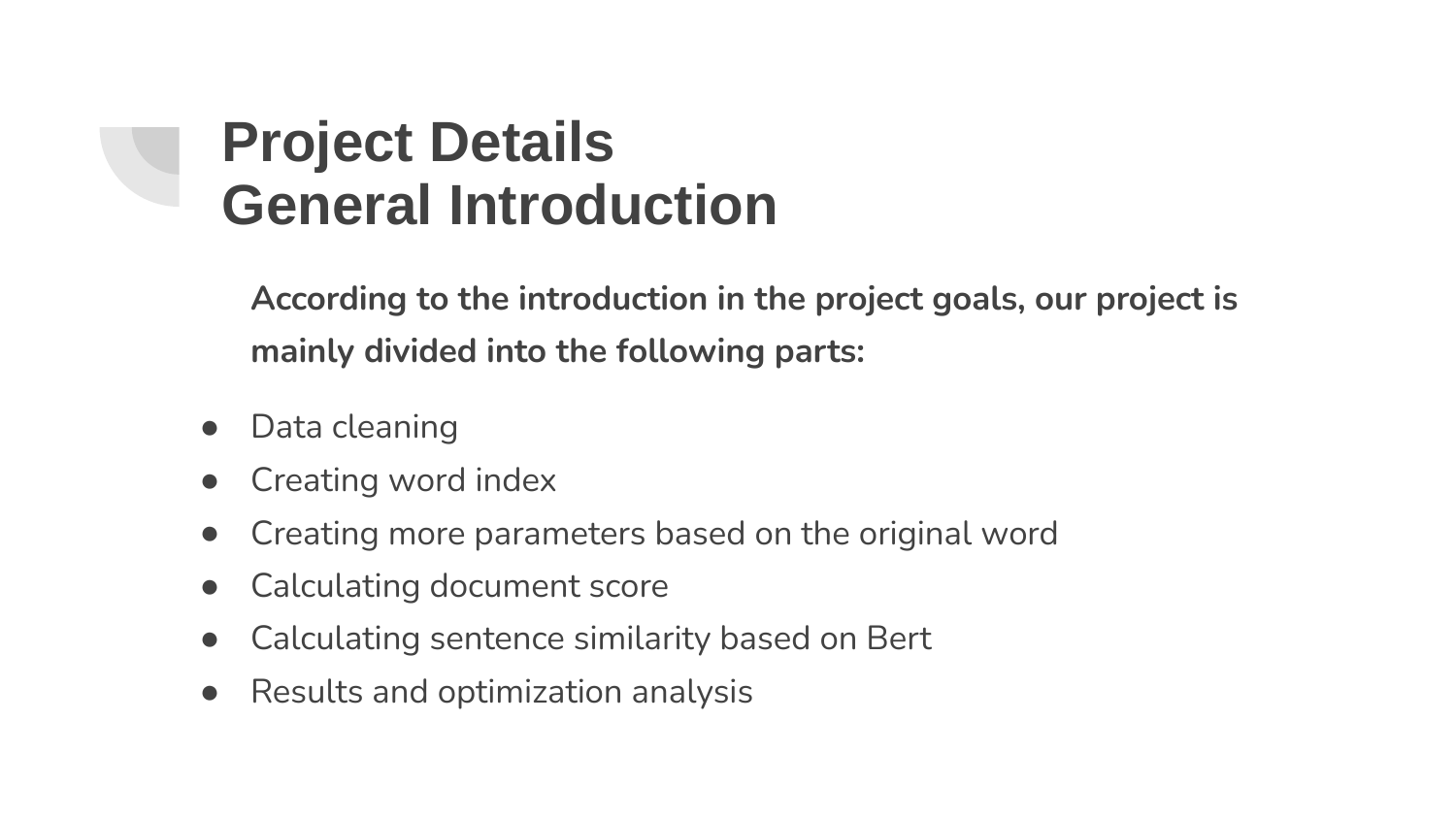

# Project Details
General Introduction
According to the introduction in the project goals, our project is mainly divided into the following parts:
Data cleaning
Creating word index
Creating more parameters based on the original word
Calculating document score
Calculating sentence similarity based on Bert
Results and optimization analysis